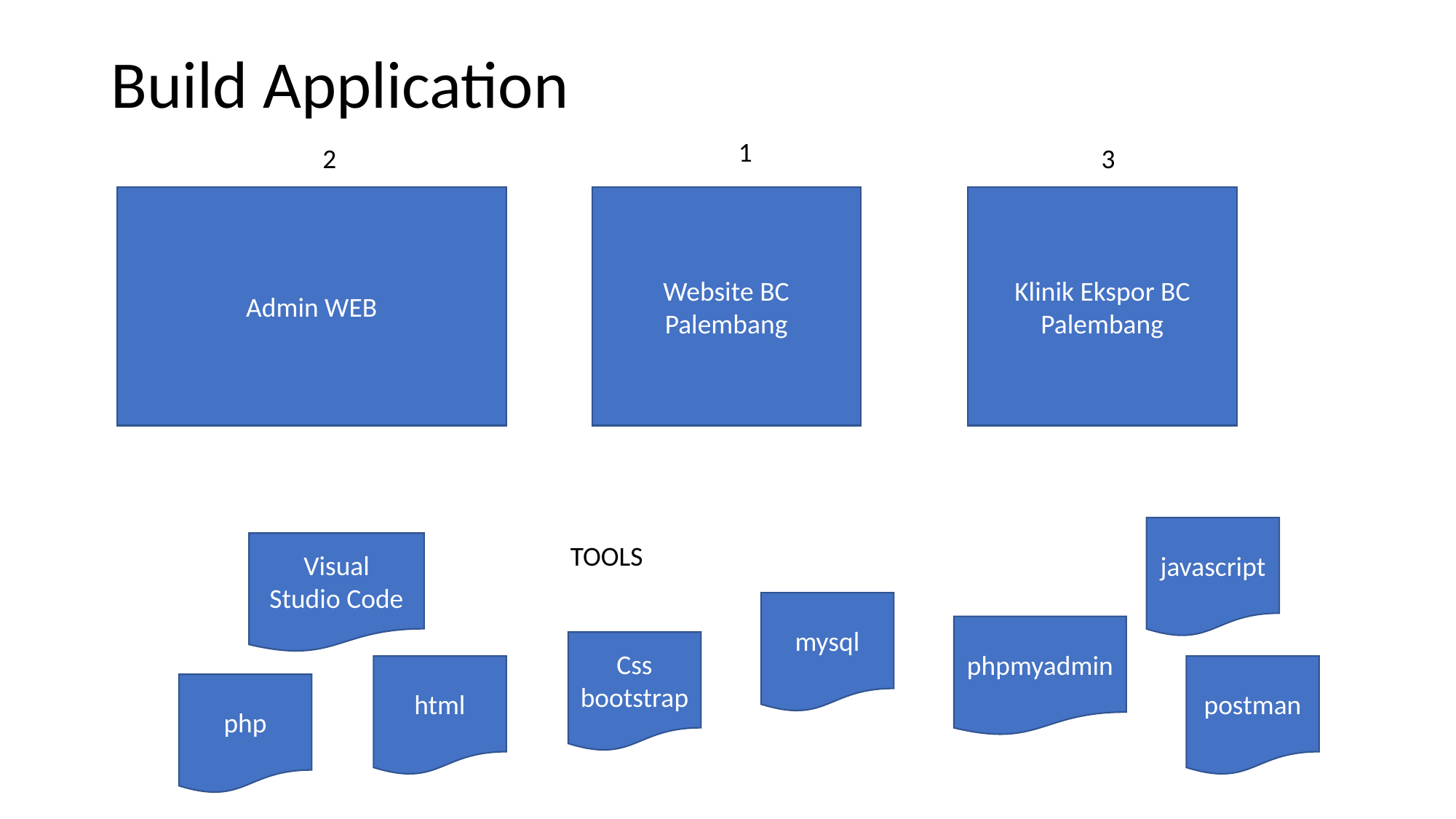

# Build Application
1
2
3
Klinik Ekspor BC Palembang
Admin WEB
Website BC Palembang
javascript
Visual
Studio Code
TOOLS
mysql
phpmyadmin
Css bootstrap
html
postman
php